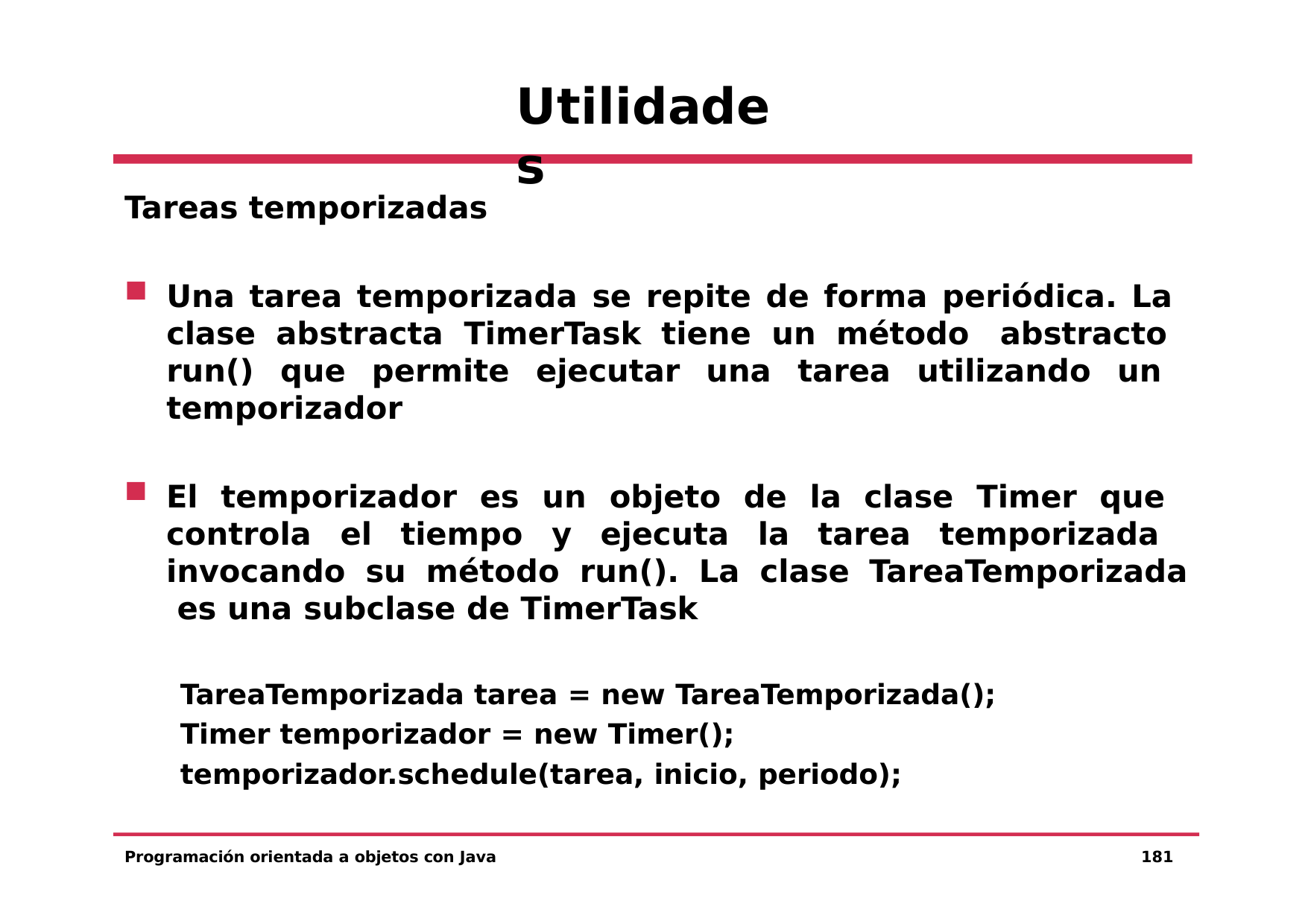

# Utilidades
Tareas temporizadas

Una tarea temporizada se repite de forma periódica. La  clase abstracta TimerTask tiene un método abstracto  run() que permite ejecutar una tarea utilizando un  temporizador

El temporizador es un objeto de la clase Timer que  controla el tiempo y ejecuta la tarea temporizada  invocando su método run(). La clase TareaTemporizada  es una subclase de TimerTask

TareaTemporizada tarea = new TareaTemporizada();  Timer temporizador = new Timer();  temporizador.schedule(tarea, inicio, periodo);
Programación orientada a objetos con Java
181